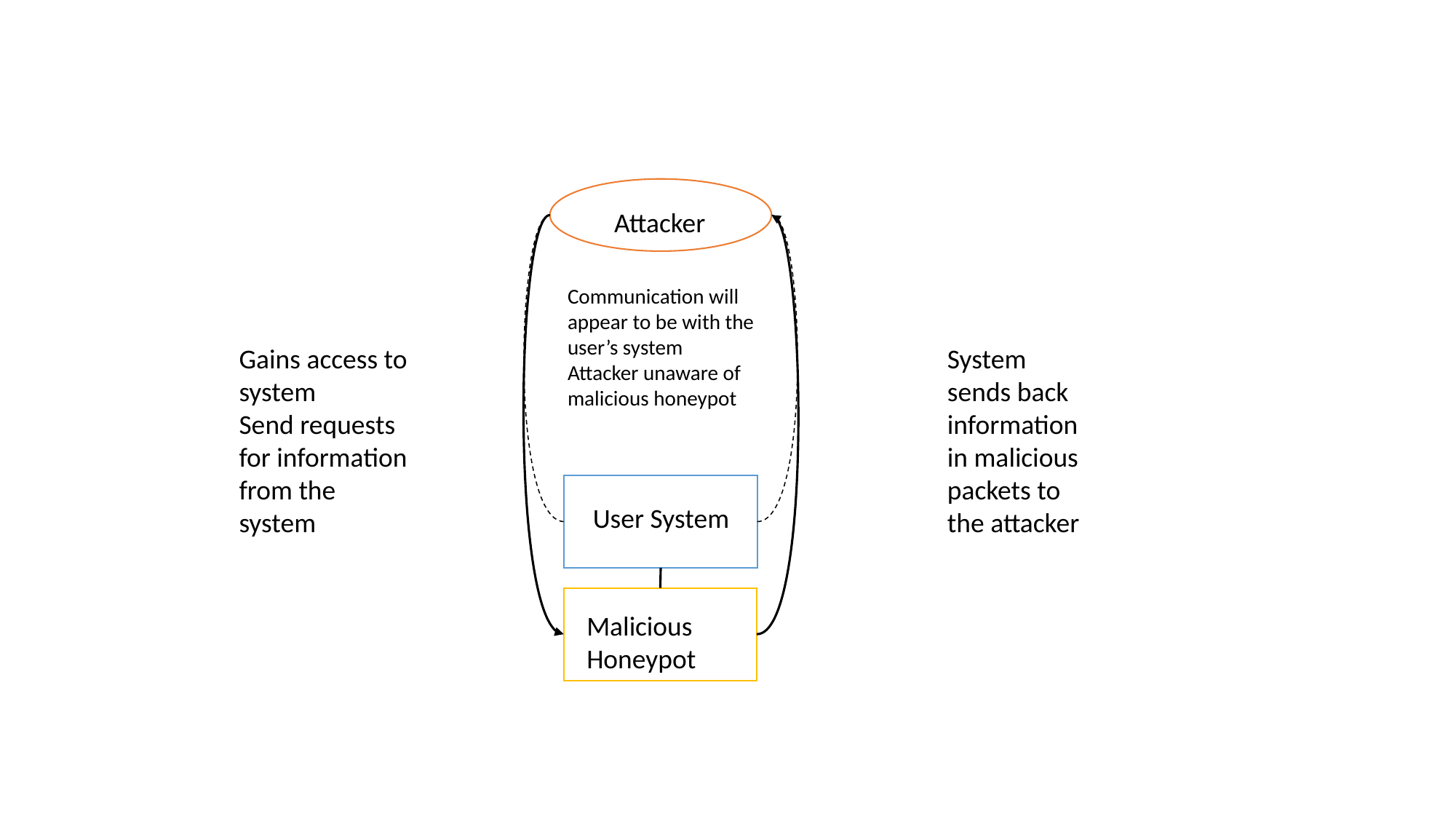

Attacker
Communication will appear to be with the user’s system  Attacker unaware of malicious honeypot
Gains access to system
Send requests for information from the system
System sends back information in malicious packets to the attacker

 User System

Malicious Honeypot